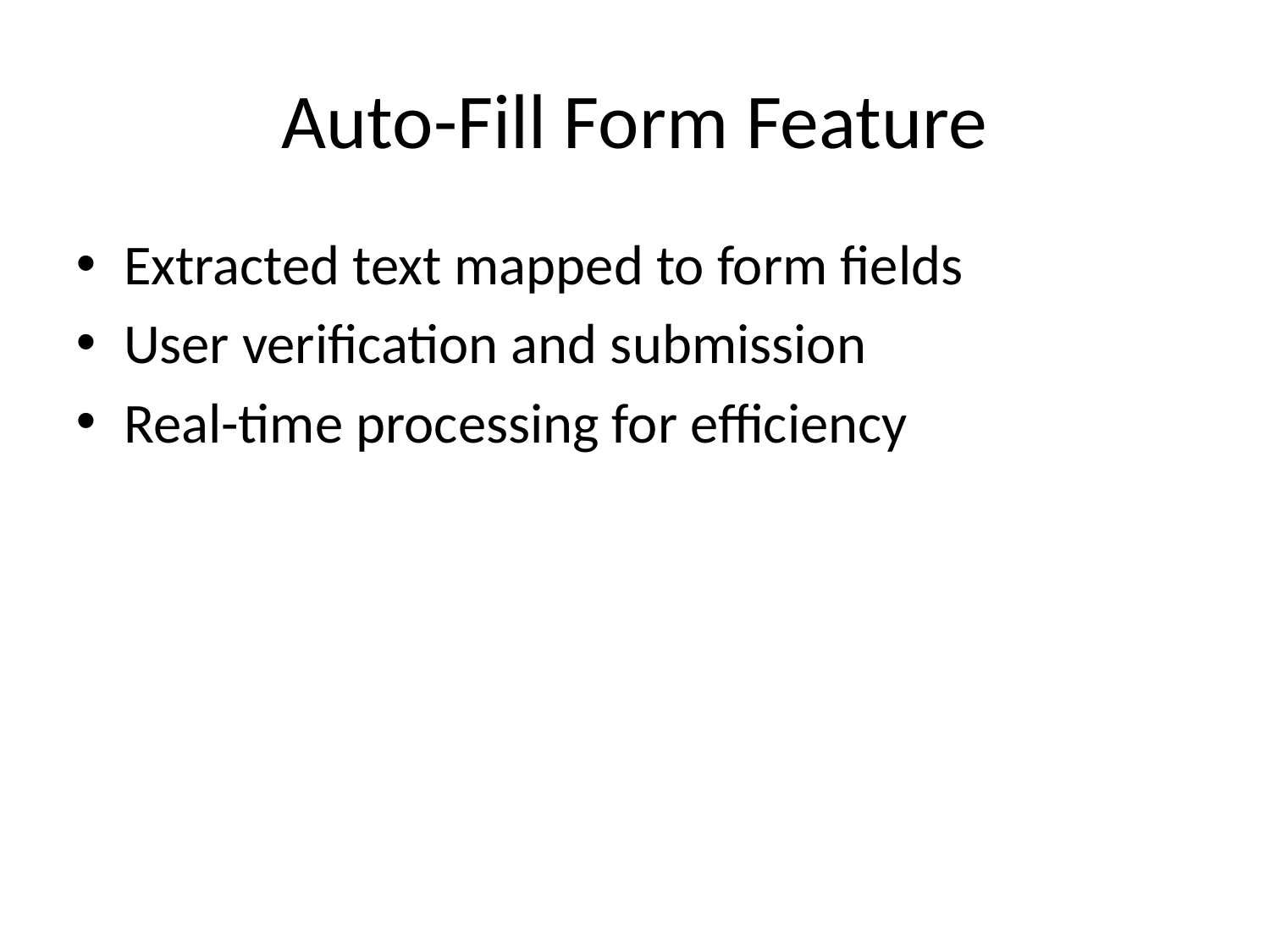

# Auto-Fill Form Feature
Extracted text mapped to form fields
User verification and submission
Real-time processing for efficiency